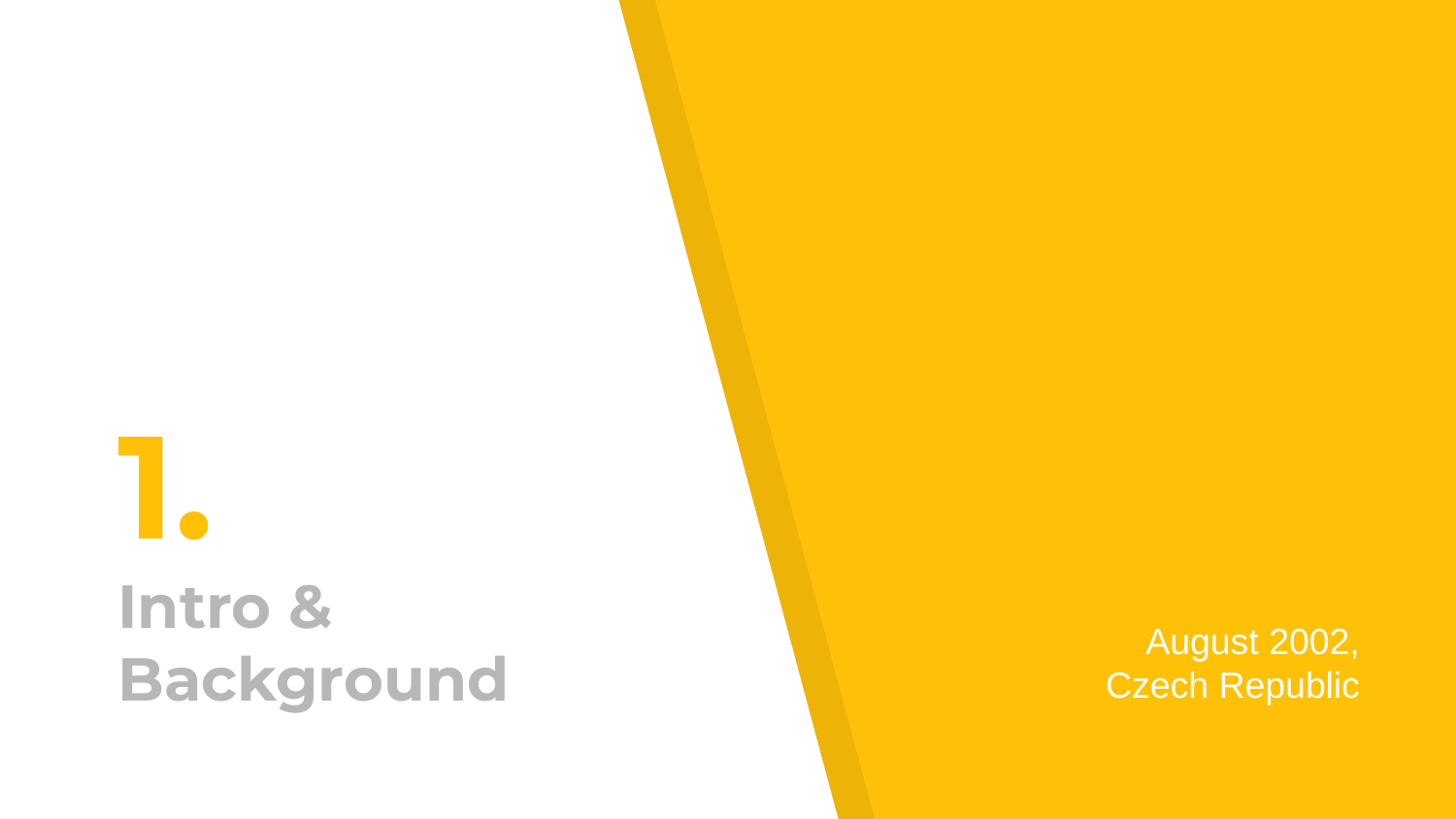

# 1.
Intro & Background
August 2002,
Czech Republic